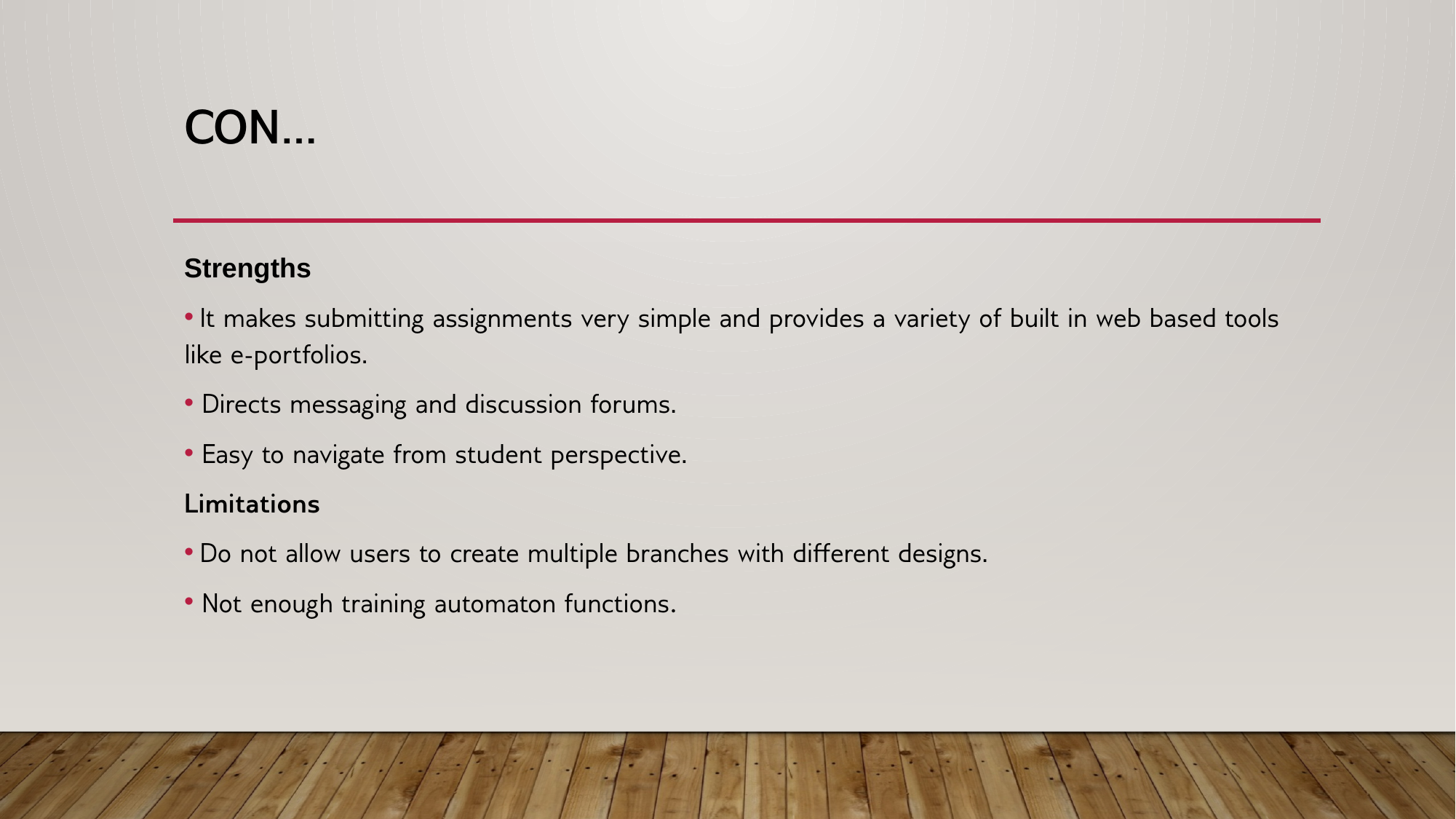

# Con…
Strengths
 It makes submitting assignments very simple and provides a variety of built in web based tools like e-portfolios.
 Directs messaging and discussion forums.
 Easy to navigate from student perspective.
Limitations
 Do not allow users to create multiple branches with different designs.
 Not enough training automaton functions.